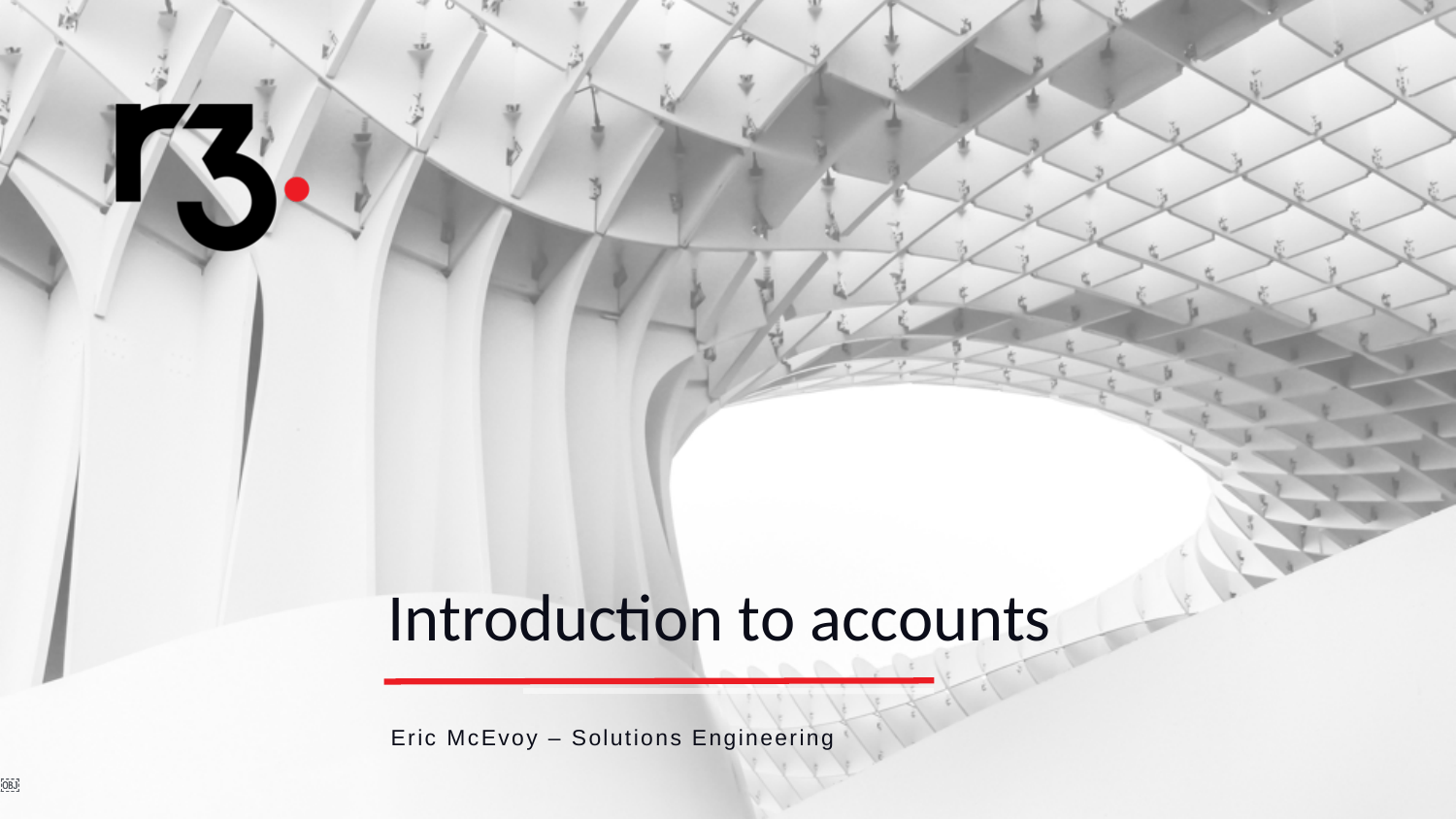

# Introduction to accounts
Eric McEvoy – Solutions Engineering